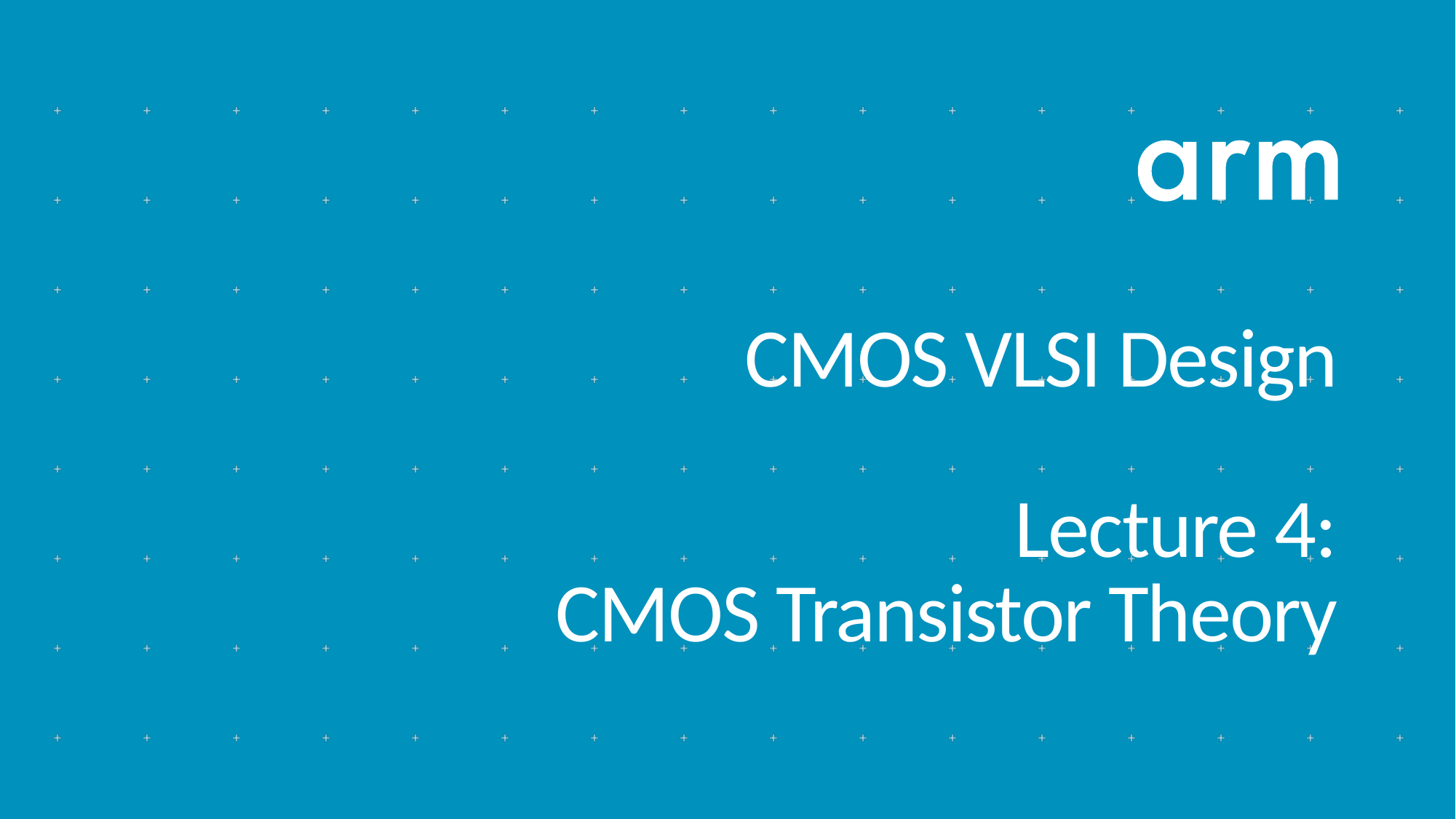

# CMOS VLSI Design Lecture 4: CMOS Transistor Theory